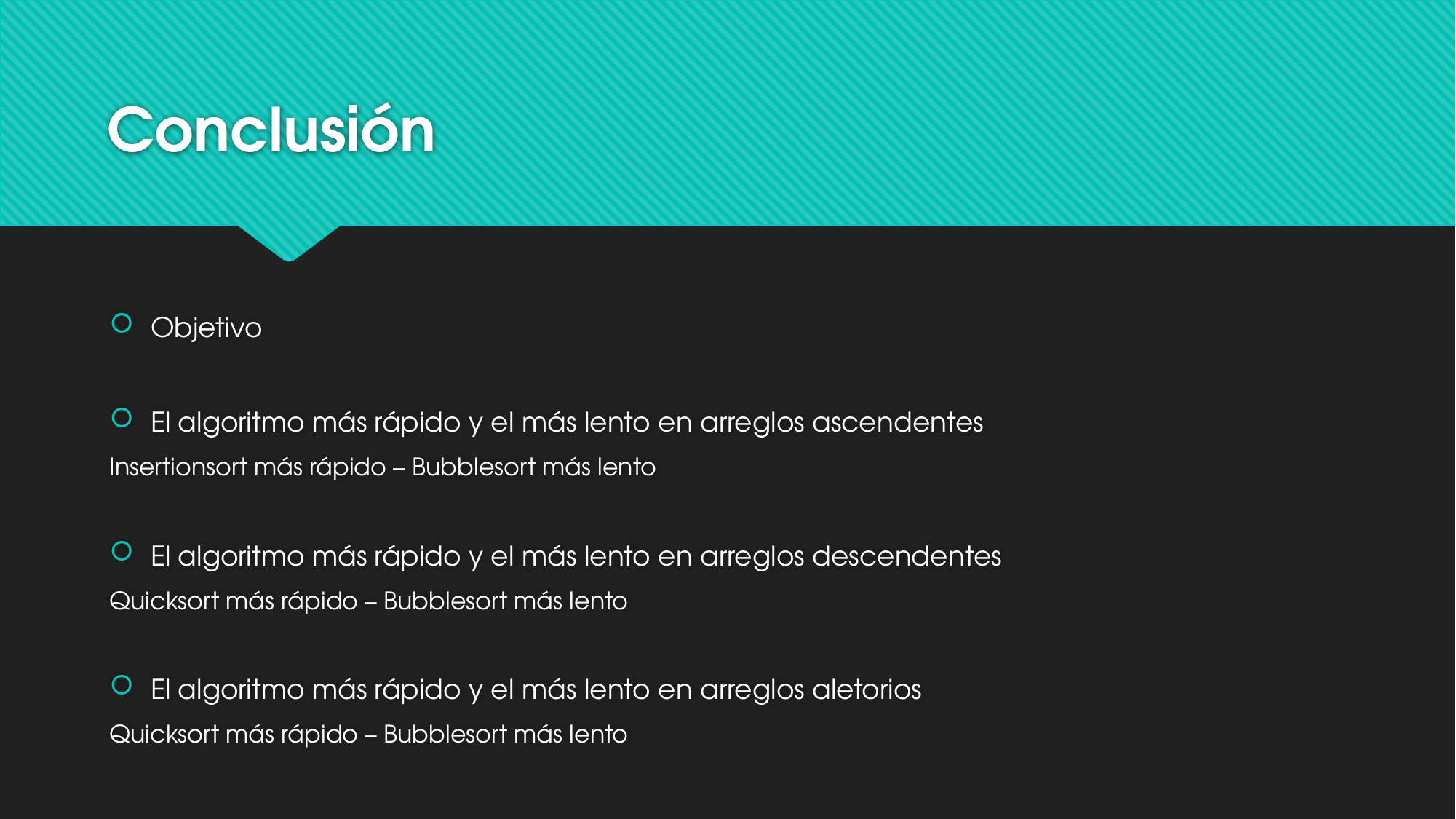

# Conclusión
Objetivo

El algoritmo más rápido y el más lento en arreglos ascendentes
Insertionsort más rápido – Bubblesort más lento

El algoritmo más rápido y el más lento en arreglos descendentes
Quicksort más rápido – Bubblesort más lento

El algoritmo más rápido y el más lento en arreglos aletorios
Quicksort más rápido – Bubblesort más lento